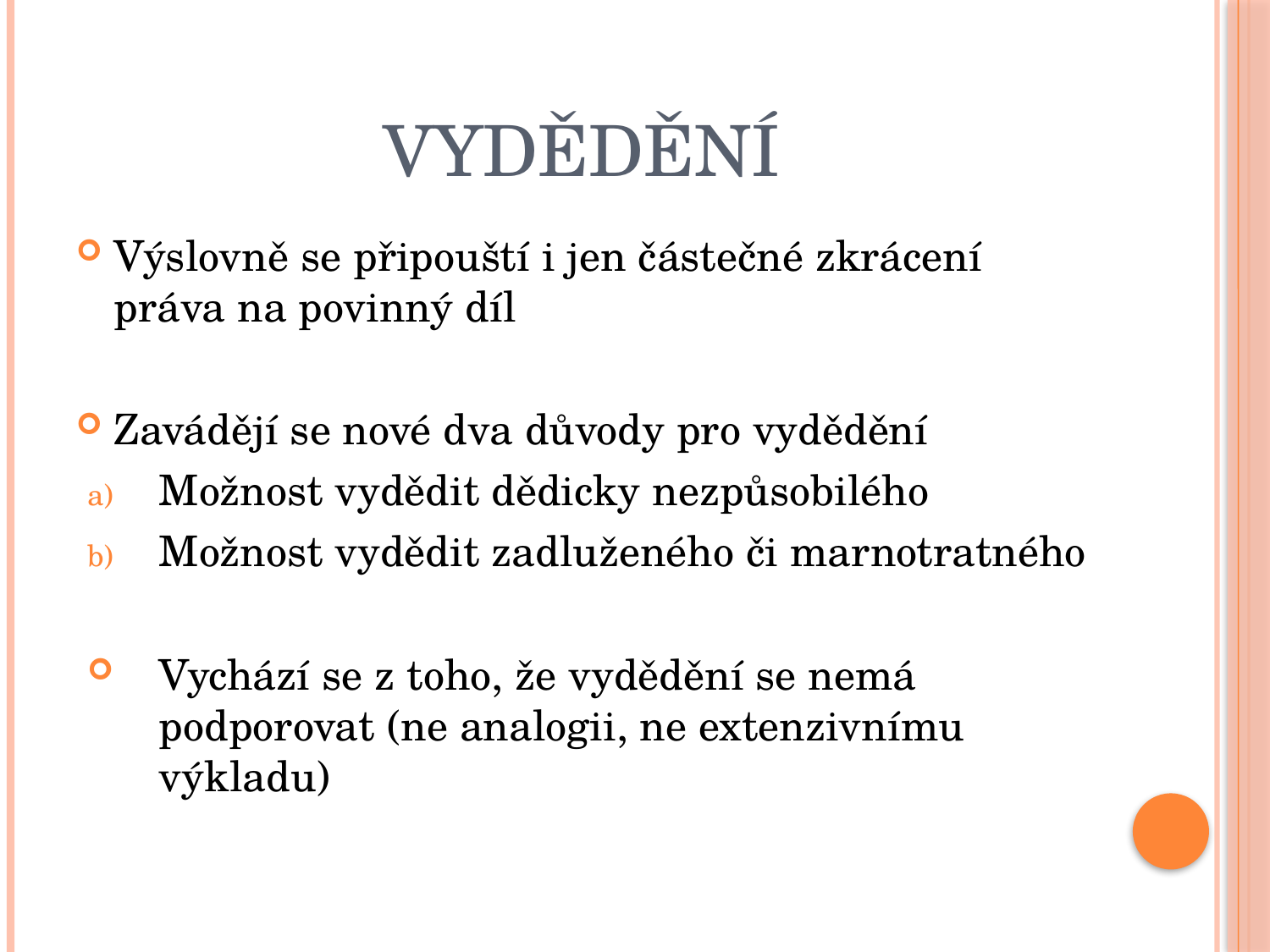

# Vydědění
Výslovně se připouští i jen částečné zkrácení práva na povinný díl

Zavádějí se nové dva důvody pro vydědění
Možnost vydědit dědicky nezpůsobilého
Možnost vydědit zadluženého či marnotratného

Vychází se z toho, že vydědění se nemá podporovat (ne analogii, ne extenzivnímu výkladu)